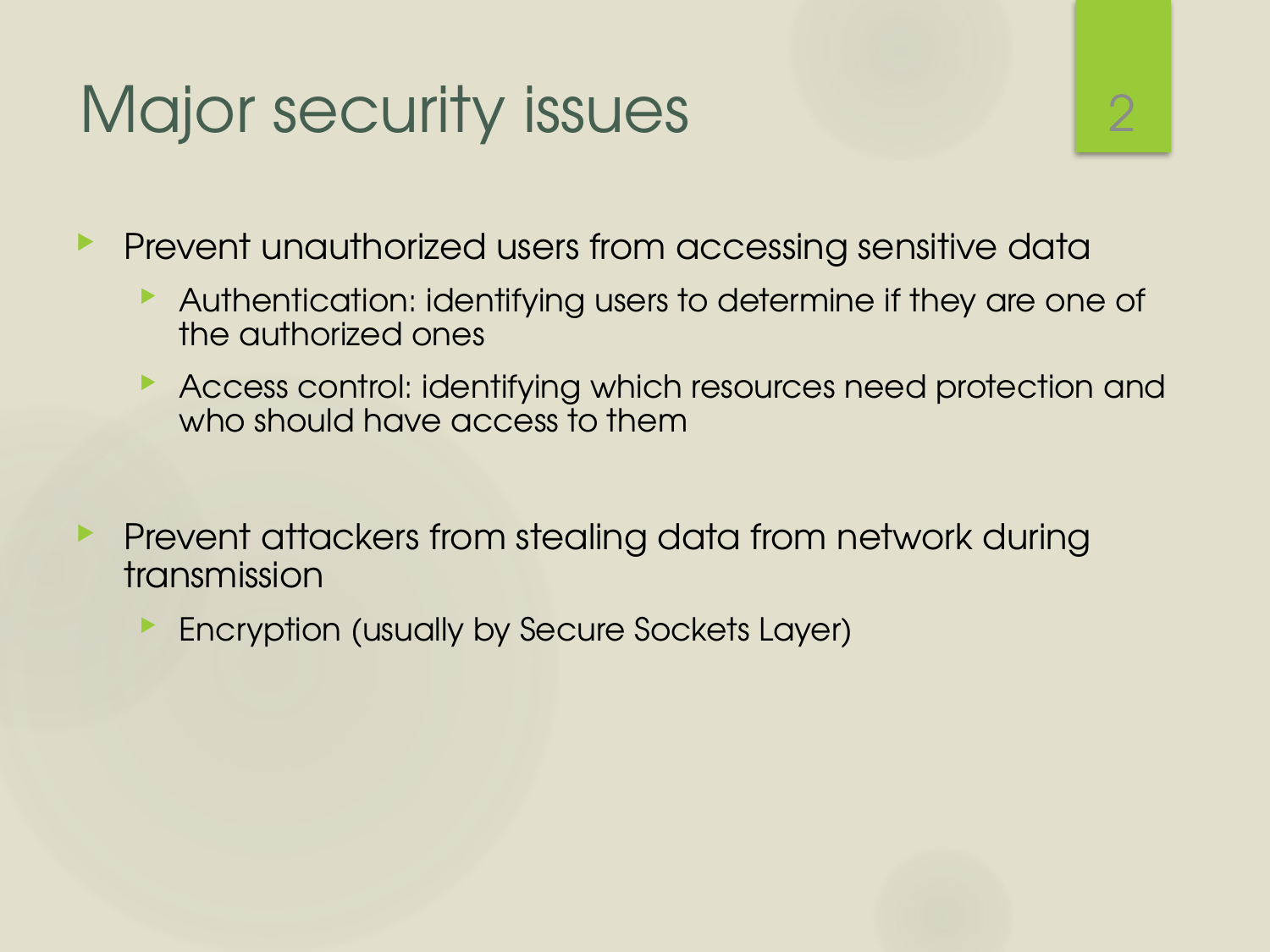

2
# Major security issues
Prevent unauthorized users from accessing sensitive data
Authentication: identifying users to determine if they are one of the authorized ones
Access control: identifying which resources need protection and who should have access to them

Prevent attackers from stealing data from network during transmission
Encryption (usually by Secure Sockets Layer)